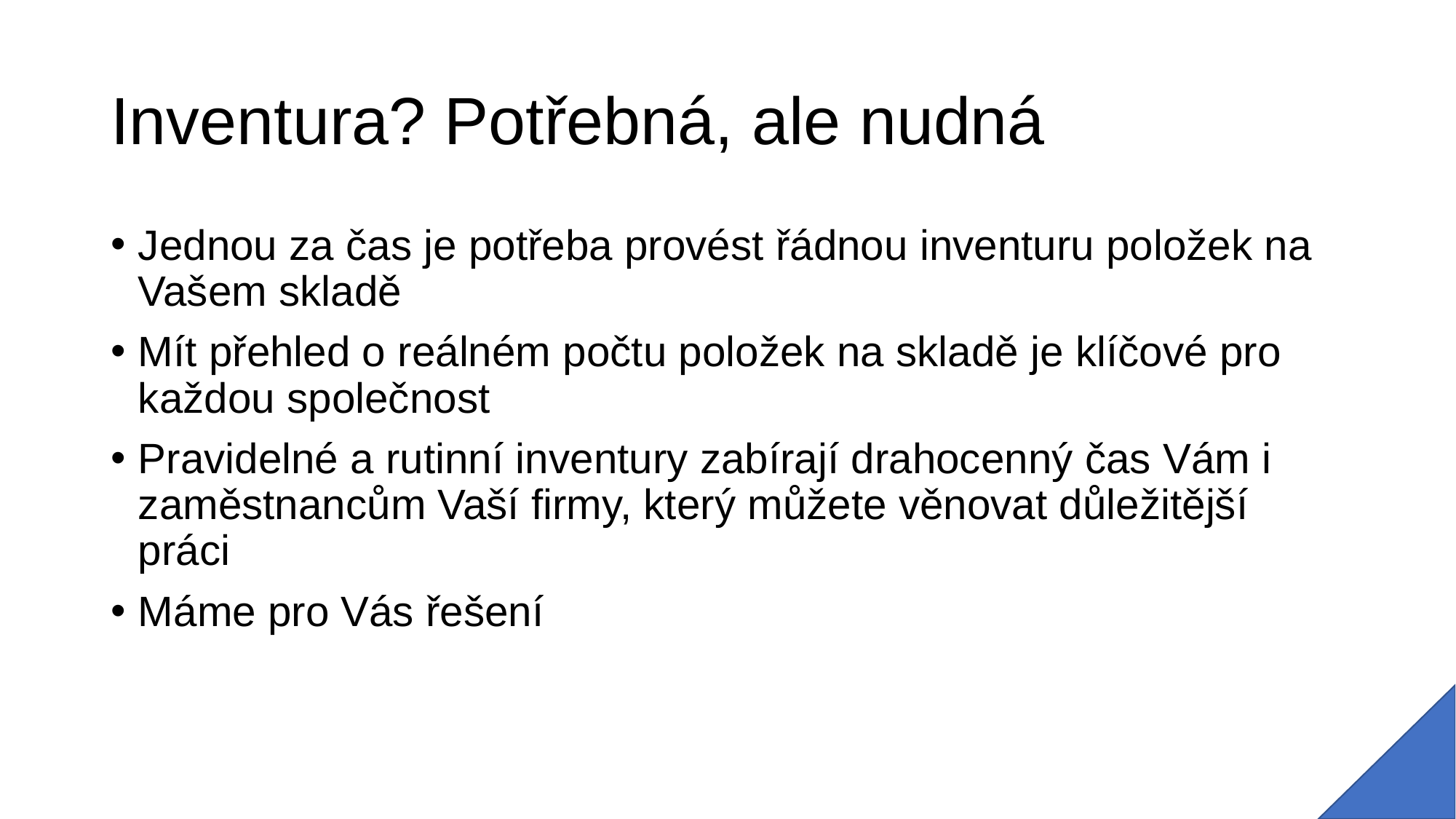

# Inventura? Potřebná, ale nudná
Jednou za čas je potřeba provést řádnou inventuru položek na Vašem skladě
Mít přehled o reálném počtu položek na skladě je klíčové pro každou společnost
Pravidelné a rutinní inventury zabírají drahocenný čas Vám i zaměstnancům Vaší firmy, který můžete věnovat důležitější práci
Máme pro Vás řešení